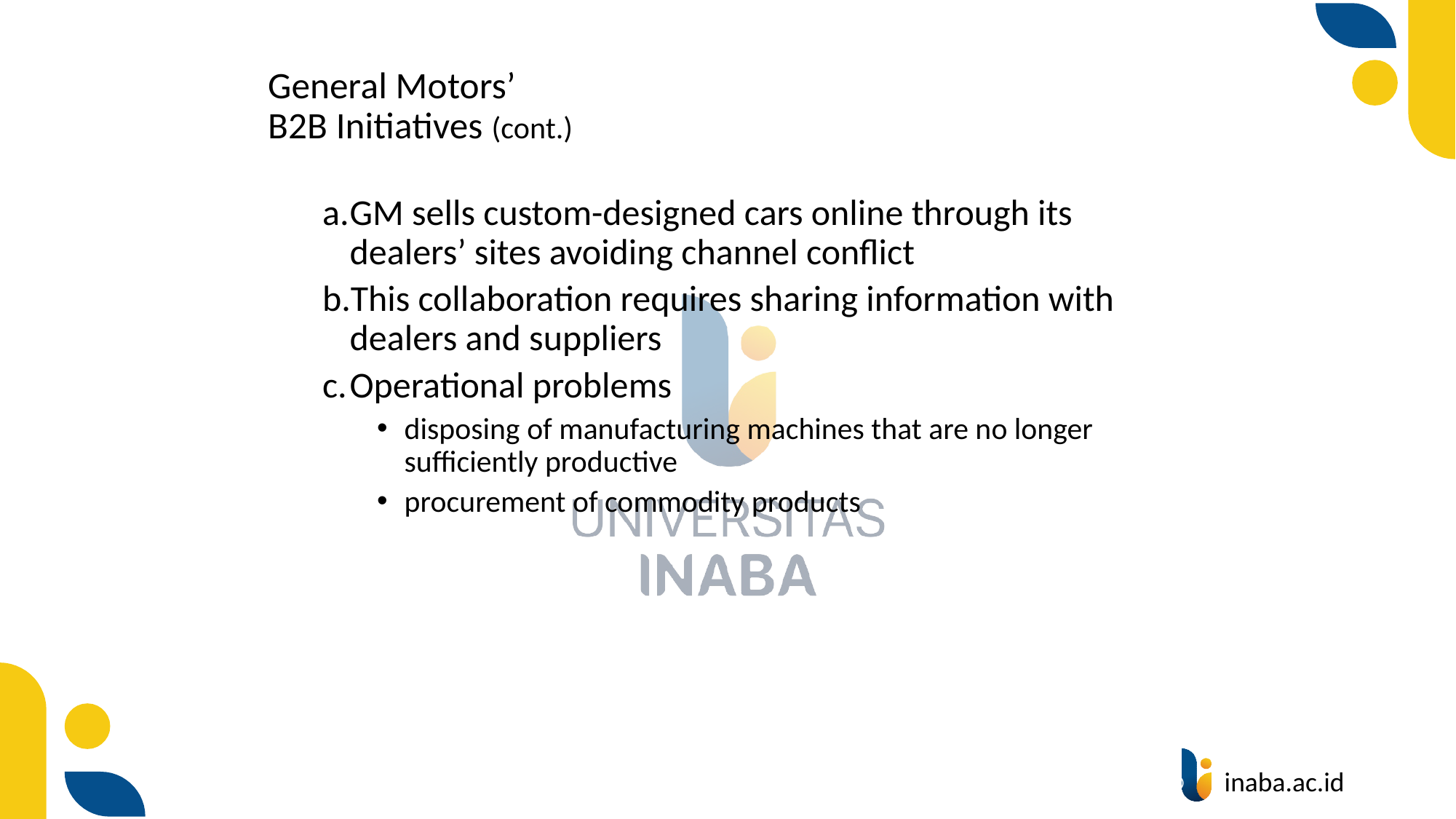

# General Motors’ B2B Initiatives (cont.)
GM sells custom-designed cars online through its dealers’ sites avoiding channel conflict
This collaboration requires sharing information with dealers and suppliers
Operational problems
disposing of manufacturing machines that are no longer sufficiently productive
procurement of commodity products
5
© Prentice Hall 2004